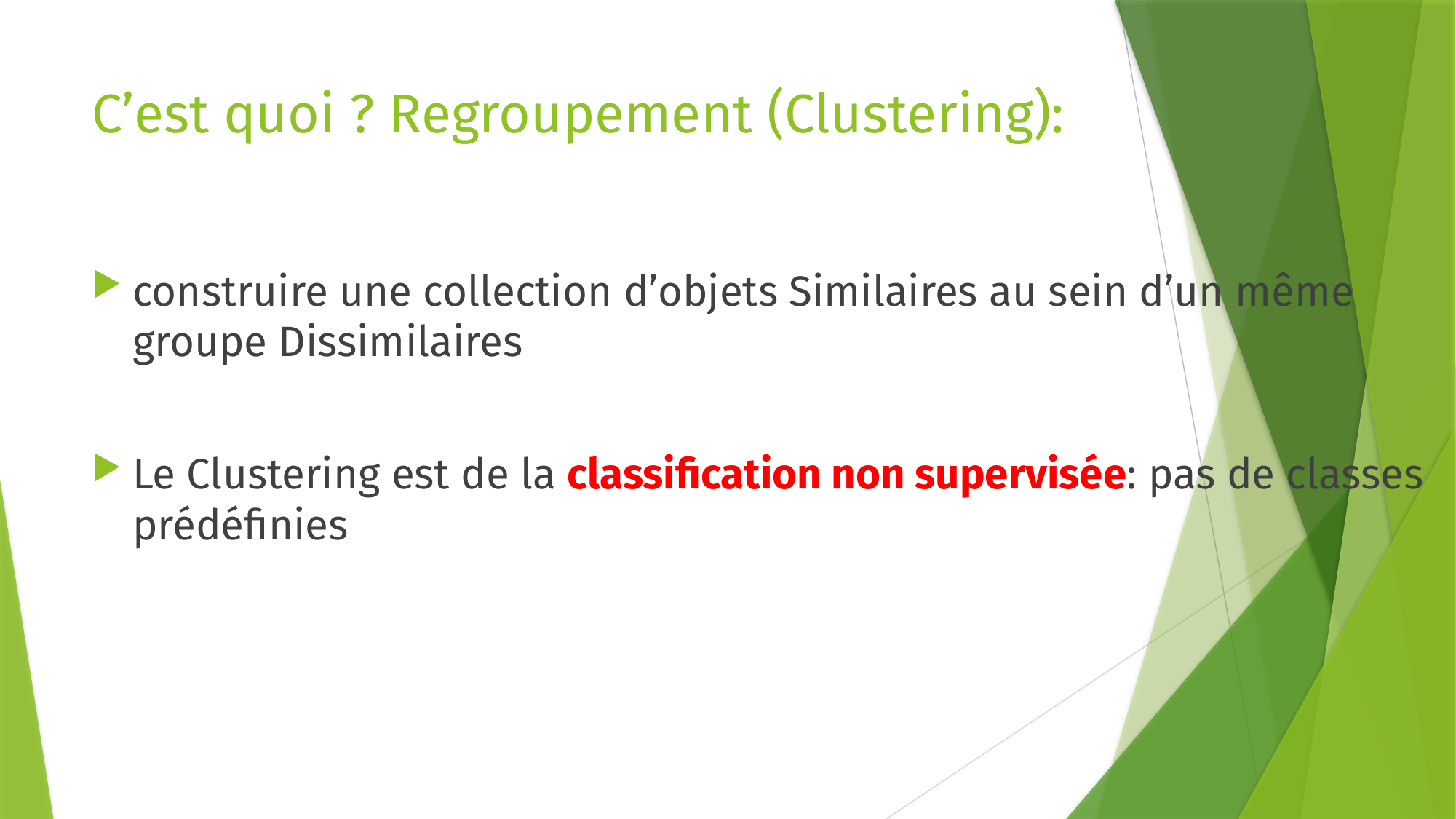

# C’est quoi ? Regroupement (Clustering):
construire une collection d’objets Similaires au sein d’un même groupe Dissimilaires

Le Clustering est de la classification non supervisée: pas de classes prédéfinies